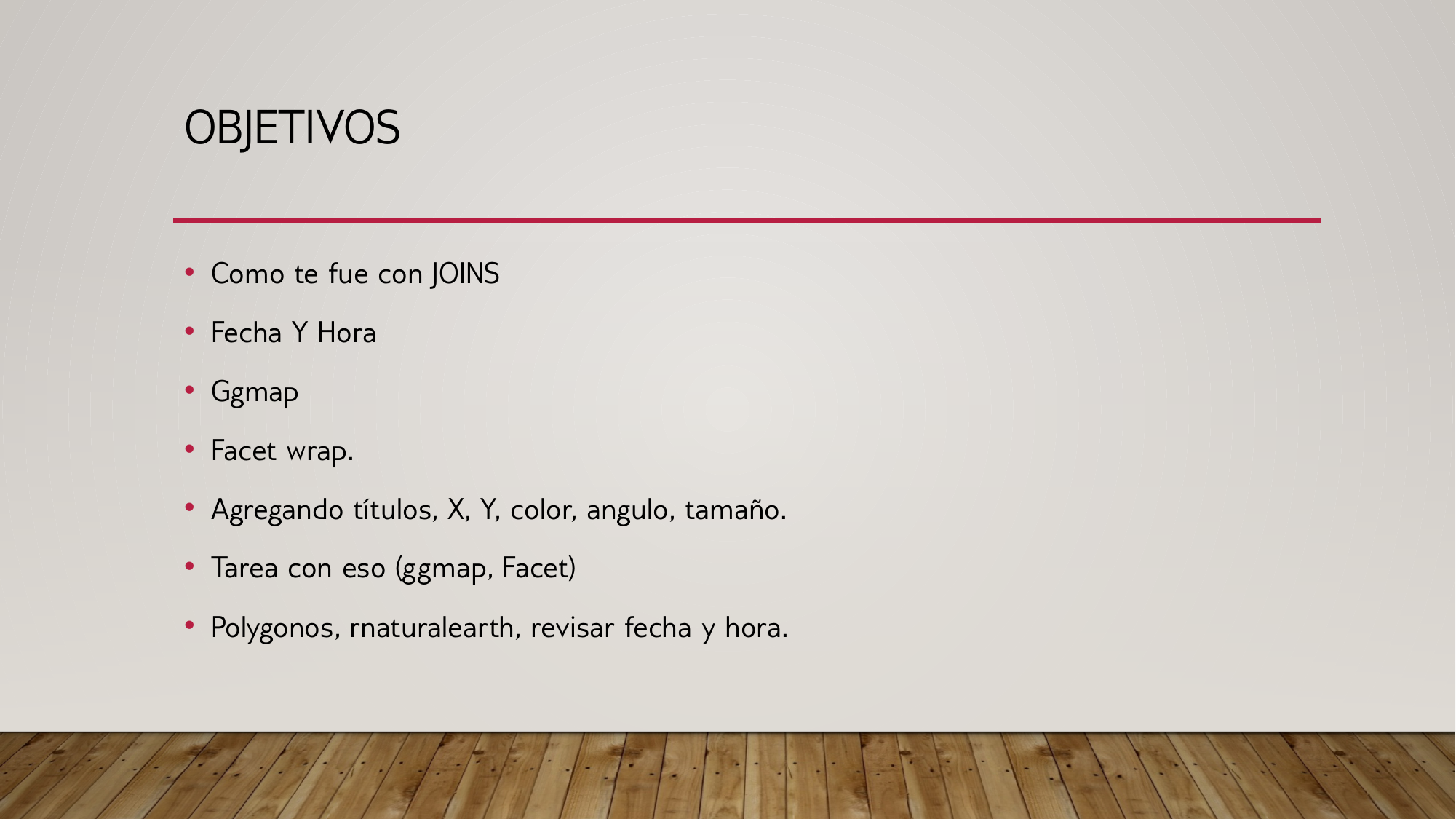

# Objetivos
Como te fue con JOINS
Fecha Y Hora
Ggmap
Facet wrap.
Agregando títulos, X, Y, color, angulo, tamaño.
Tarea con eso (ggmap, Facet)
Polygonos, rnaturalearth, revisar fecha y hora.